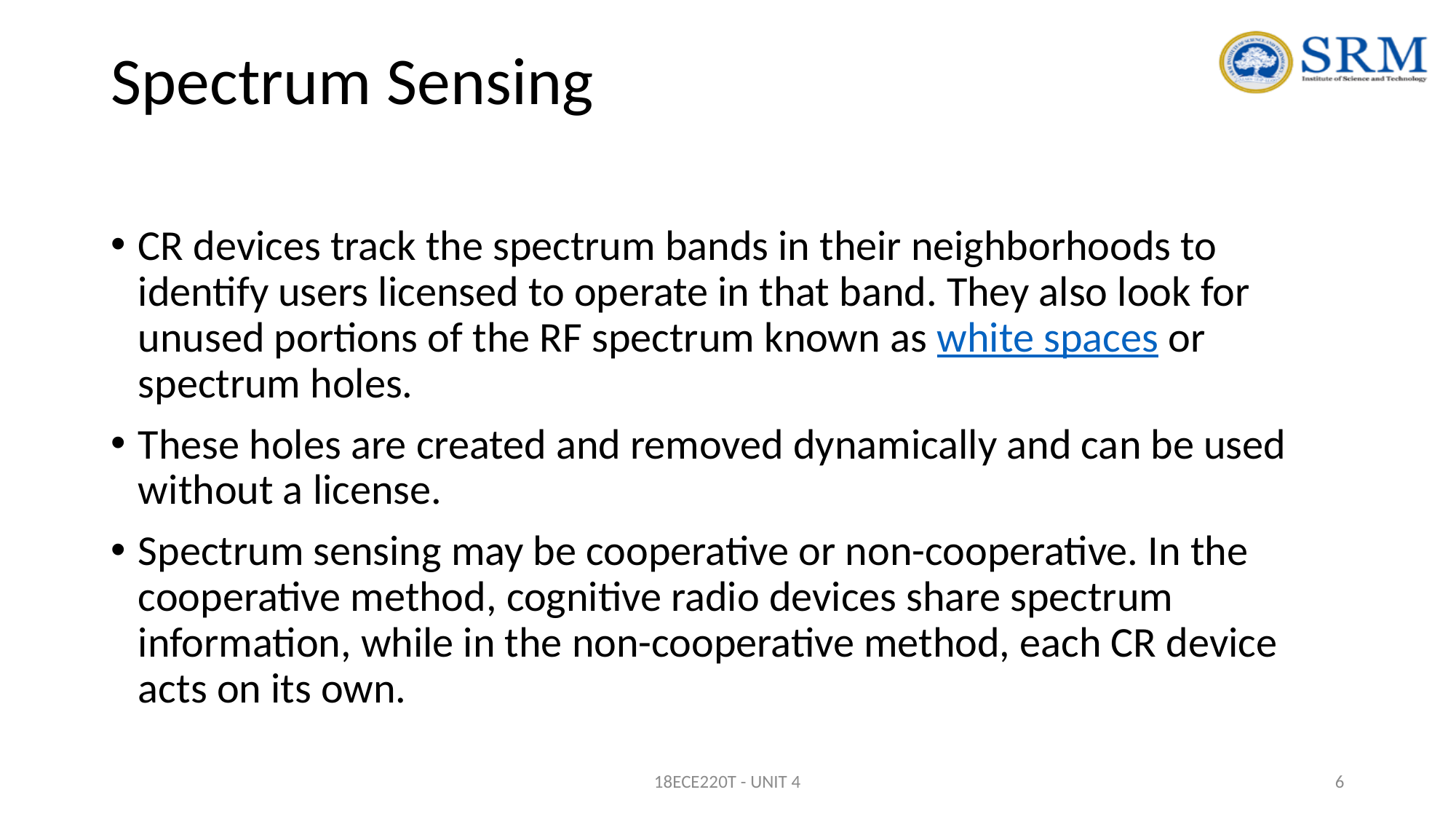

# Spectrum Sensing
CR devices track the spectrum bands in their neighborhoods to identify users licensed to operate in that band. They also look for unused portions of the RF spectrum known as white spaces or spectrum holes.
These holes are created and removed dynamically and can be used without a license.
Spectrum sensing may be cooperative or non-cooperative. In the cooperative method, cognitive radio devices share spectrum information, while in the non-cooperative method, each CR device acts on its own.

18ECE220T - UNIT 4
6